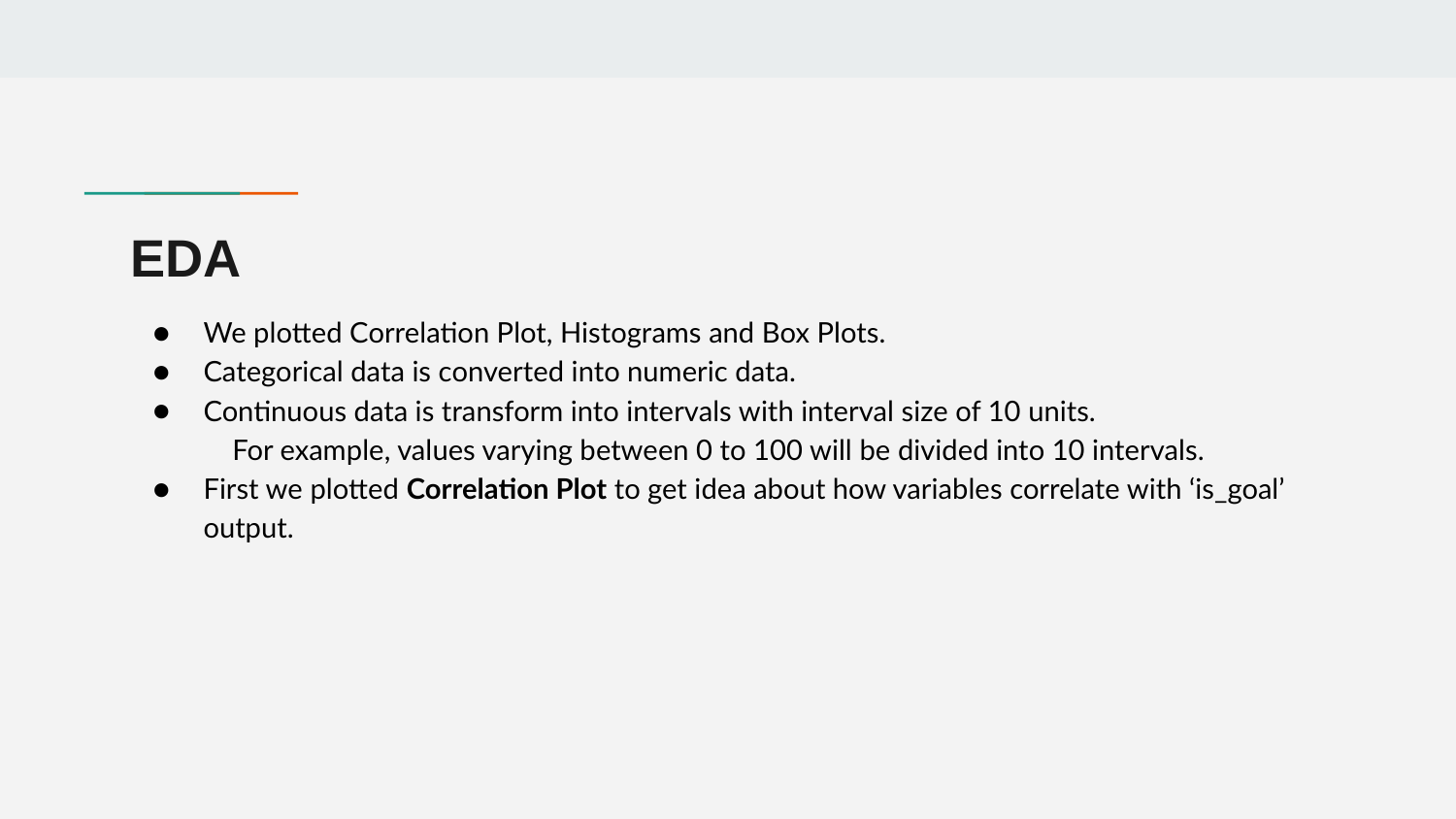

# EDA
We plotted Correlation Plot, Histograms and Box Plots.
Categorical data is converted into numeric data.
Continuous data is transform into intervals with interval size of 10 units.                                    For example, values varying between 0 to 100 will be divided into 10 intervals.
First we plotted Correlation Plot to get idea about how variables correlate with ‘is_goal’ output.